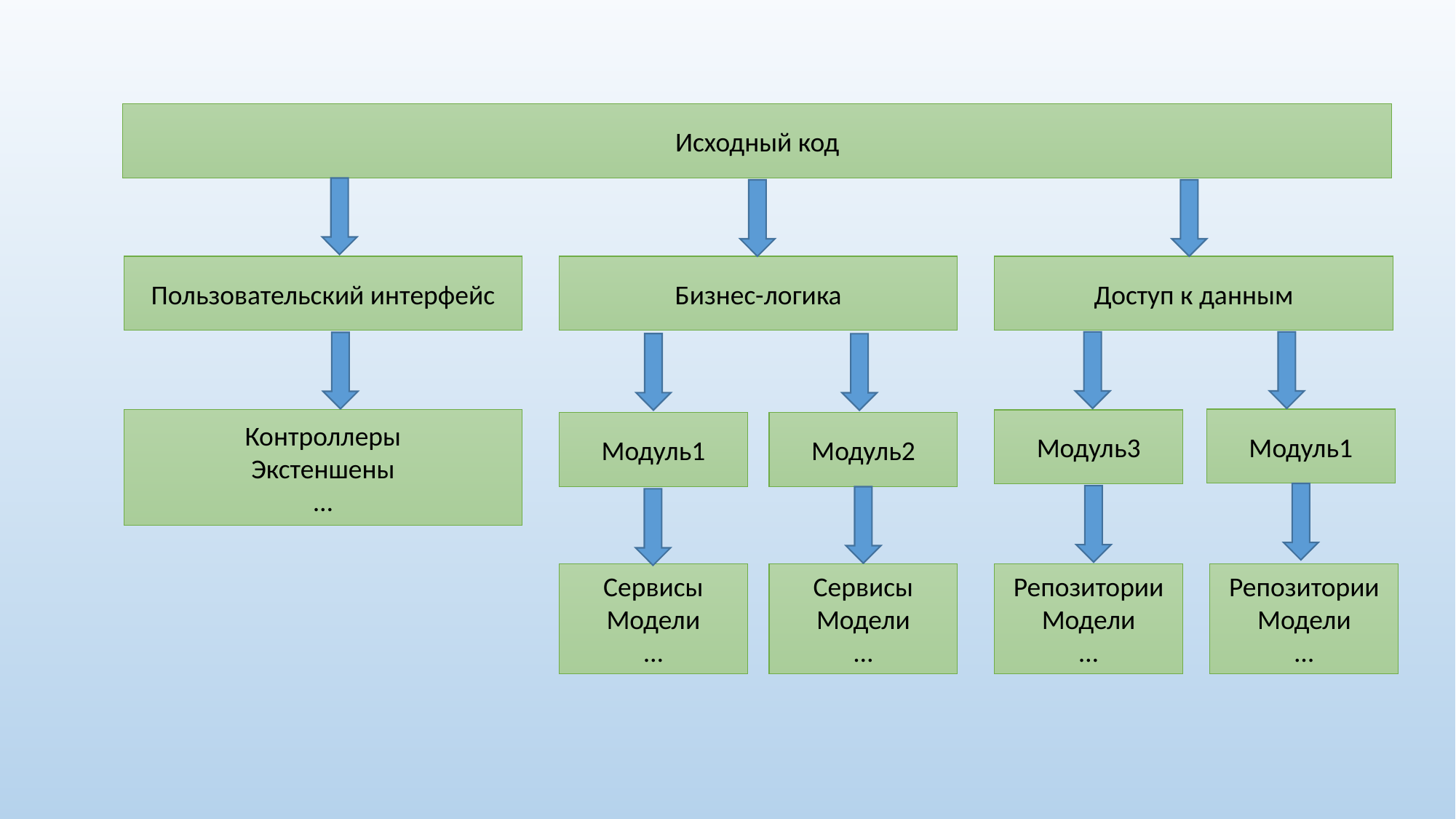

Исходный код

Пользовательский интерфейс
Бизнес-логика
Доступ к данным

Модуль1
Контроллеры
Экстеншены
…
Модуль3
Модуль1
Модуль2

Сервисы
Модели
…
Сервисы
Модели
…
Репозитории
Модели
…
Репозитории
Модели
…